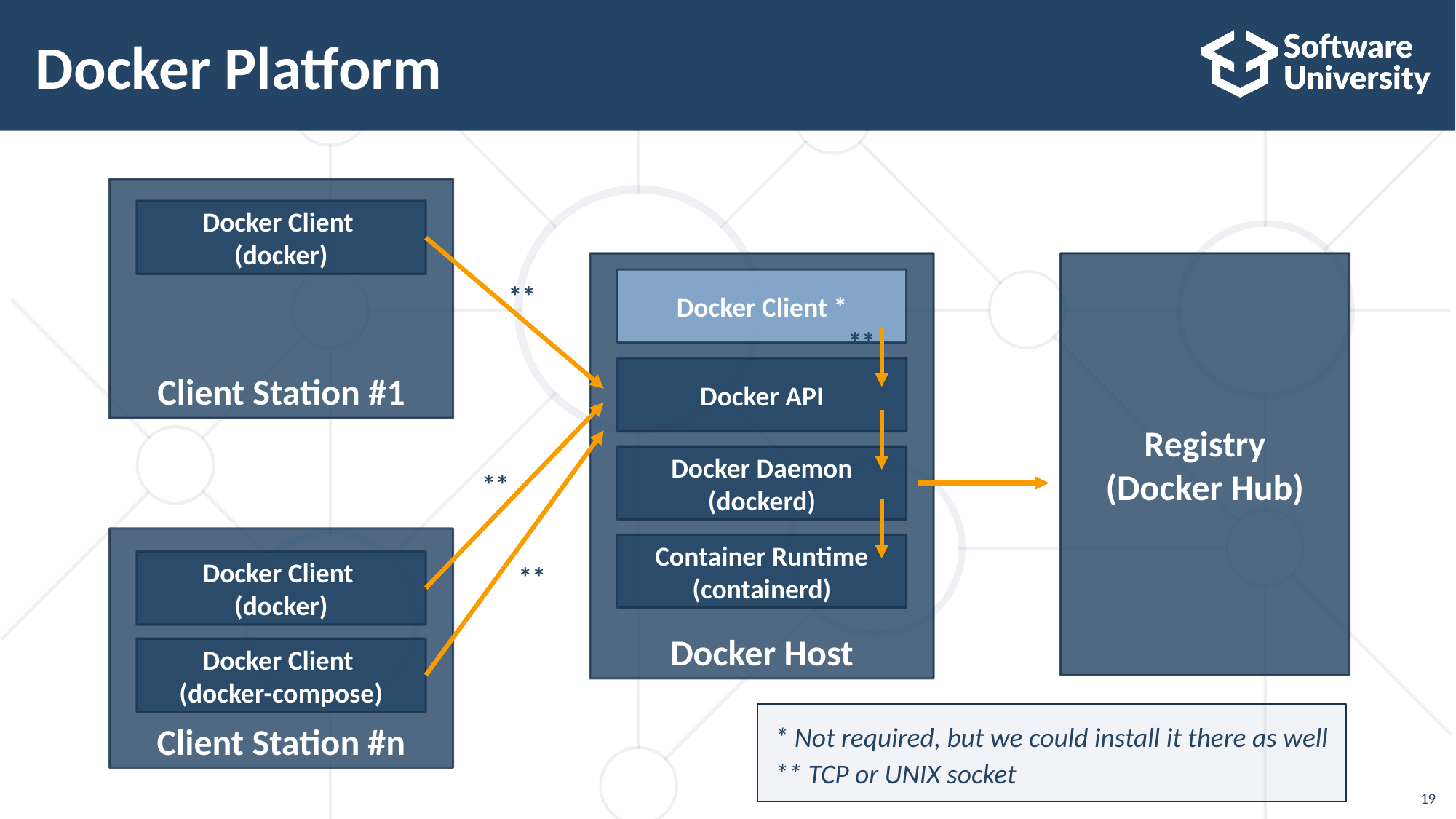

# Docker Platform

Client Station #1
Docker Client
(docker)
Registry
(Docker Hub)
Docker Host
**
Docker Client *
**
Docker API
Docker Daemon (dockerd)
**
Client Station #n
Container Runtime
(containerd)
**
Docker Client
(docker)
Docker Client
(docker-compose)
* Not required, but we could install it there as well
** TCP or UNIX socket
19